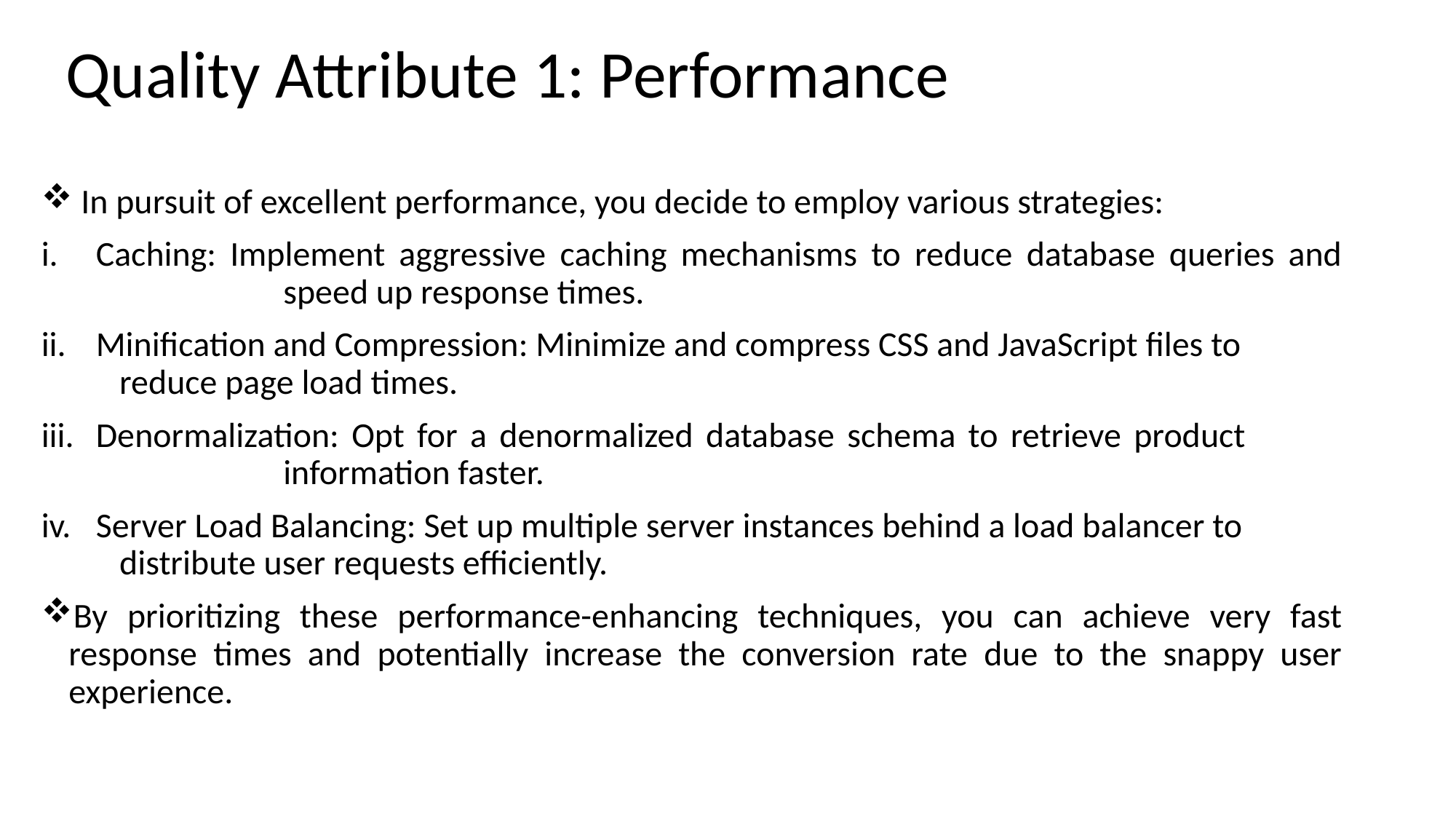

# Quality Attribute 1: Performance
 In pursuit of excellent performance, you decide to employ various strategies:
Caching: Implement aggressive caching mechanisms to reduce database queries and 	          speed up response times.
Minification and Compression: Minimize and compress CSS and JavaScript files to   	          reduce page load times.
Denormalization: Opt for a denormalized database schema to retrieve product 		          information faster.
Server Load Balancing: Set up multiple server instances behind a load balancer to 	          distribute user requests efficiently.
By prioritizing these performance-enhancing techniques, you can achieve very fast response times and potentially increase the conversion rate due to the snappy user experience.